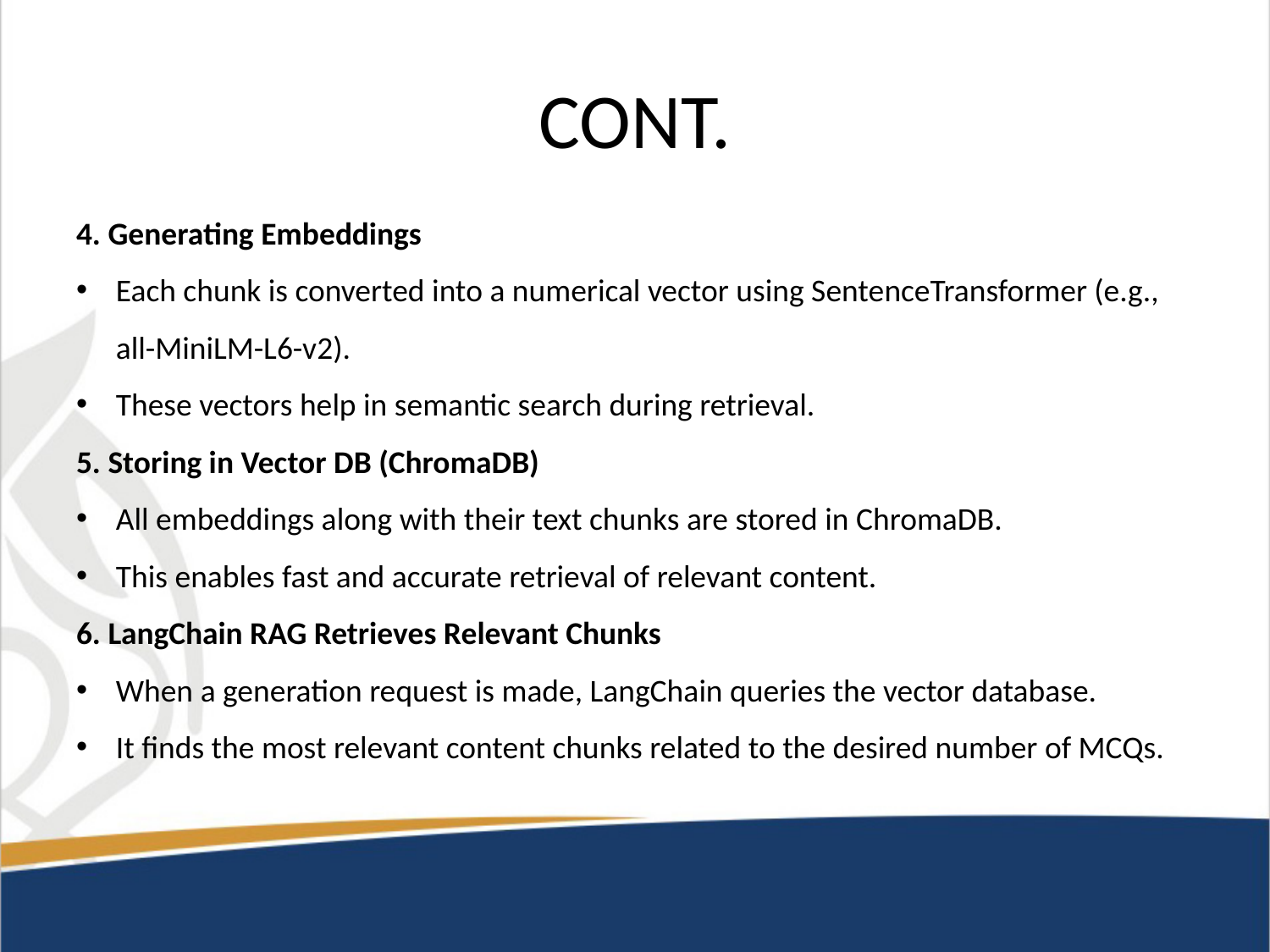

# CONT.
4. Generating Embeddings
Each chunk is converted into a numerical vector using SentenceTransformer (e.g., all-MiniLM-L6-v2).
These vectors help in semantic search during retrieval.
5. Storing in Vector DB (ChromaDB)
All embeddings along with their text chunks are stored in ChromaDB.
This enables fast and accurate retrieval of relevant content.
6. LangChain RAG Retrieves Relevant Chunks
When a generation request is made, LangChain queries the vector database.
It finds the most relevant content chunks related to the desired number of MCQs.